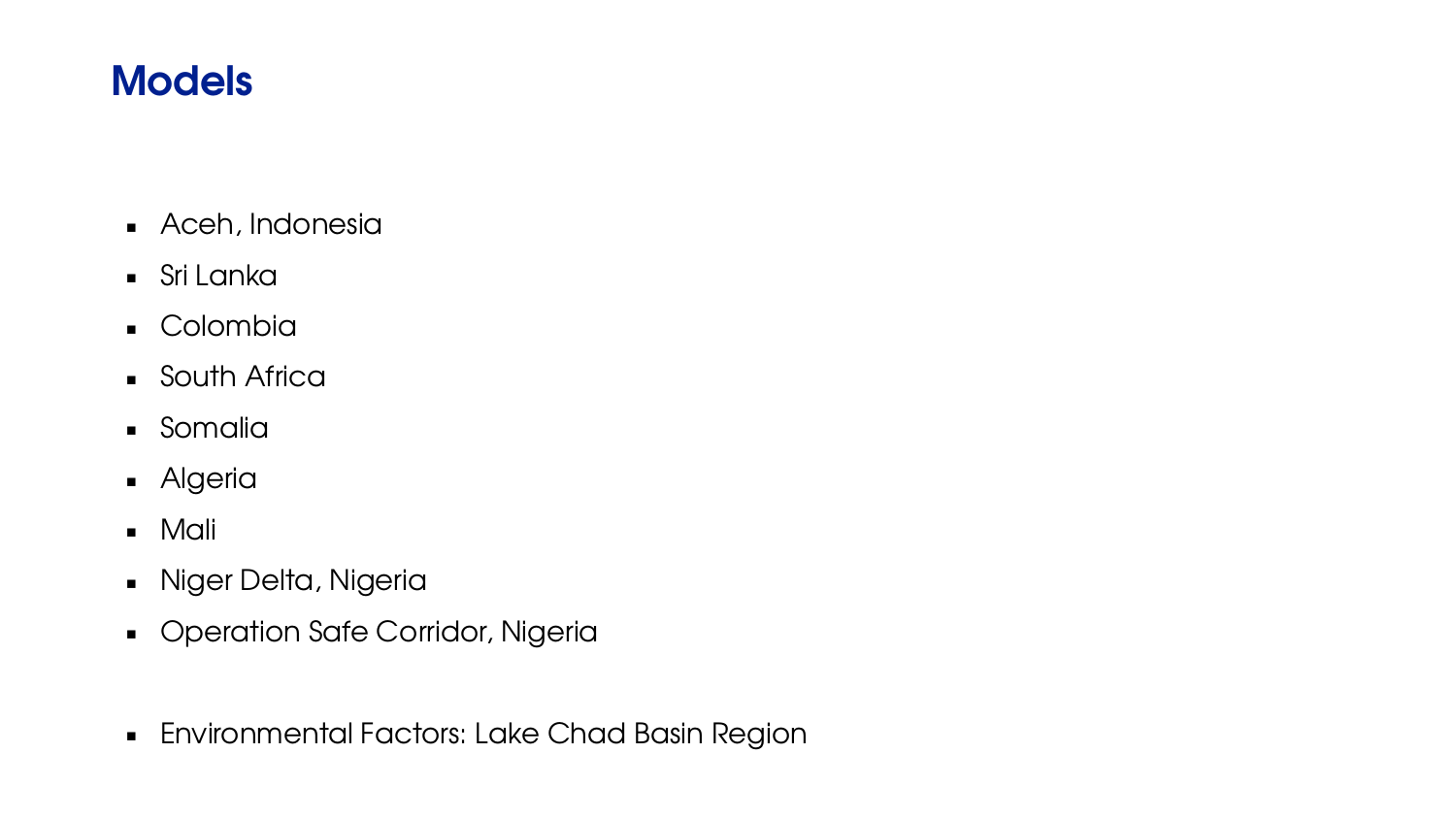

# Models
Aceh, Indonesia
Sri Lanka
Colombia
South Africa
Somalia
Algeria
Mali
Niger Delta, Nigeria
Operation Safe Corridor, Nigeria

Environmental Factors: Lake Chad Basin Region